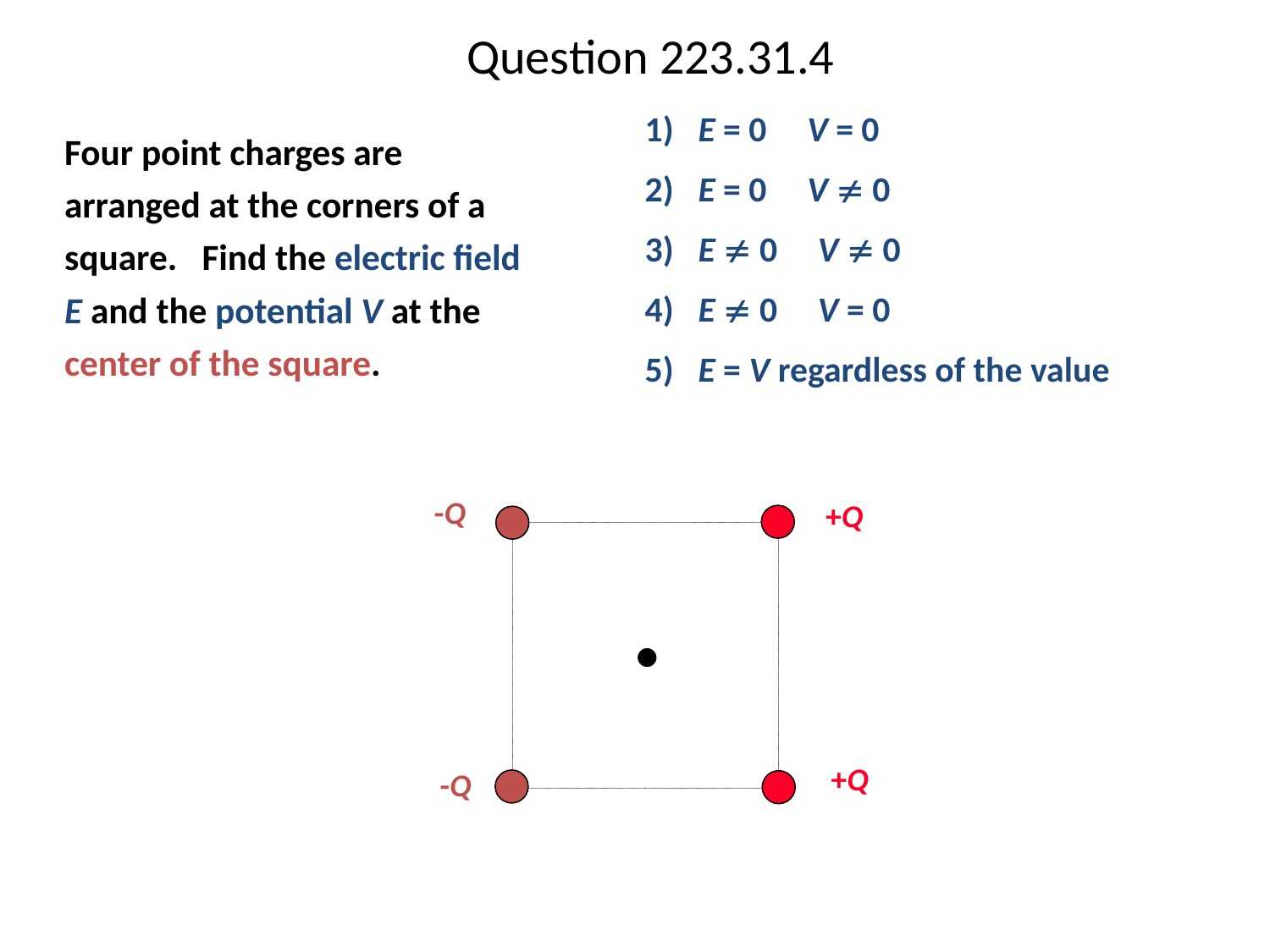

# Question 223.31.4
1)   E = 0     V = 0
2)   E = 0     V ≠ 0
3)   E ≠ 0     V ≠ 0
4)   E ≠ 0     V = 0
5)   E = V regardless of the value
	Four point charges are arranged at the corners of a square.   Find the electric field E and the potential V at the center of the square.

-Q
+Q

+Q
-Q